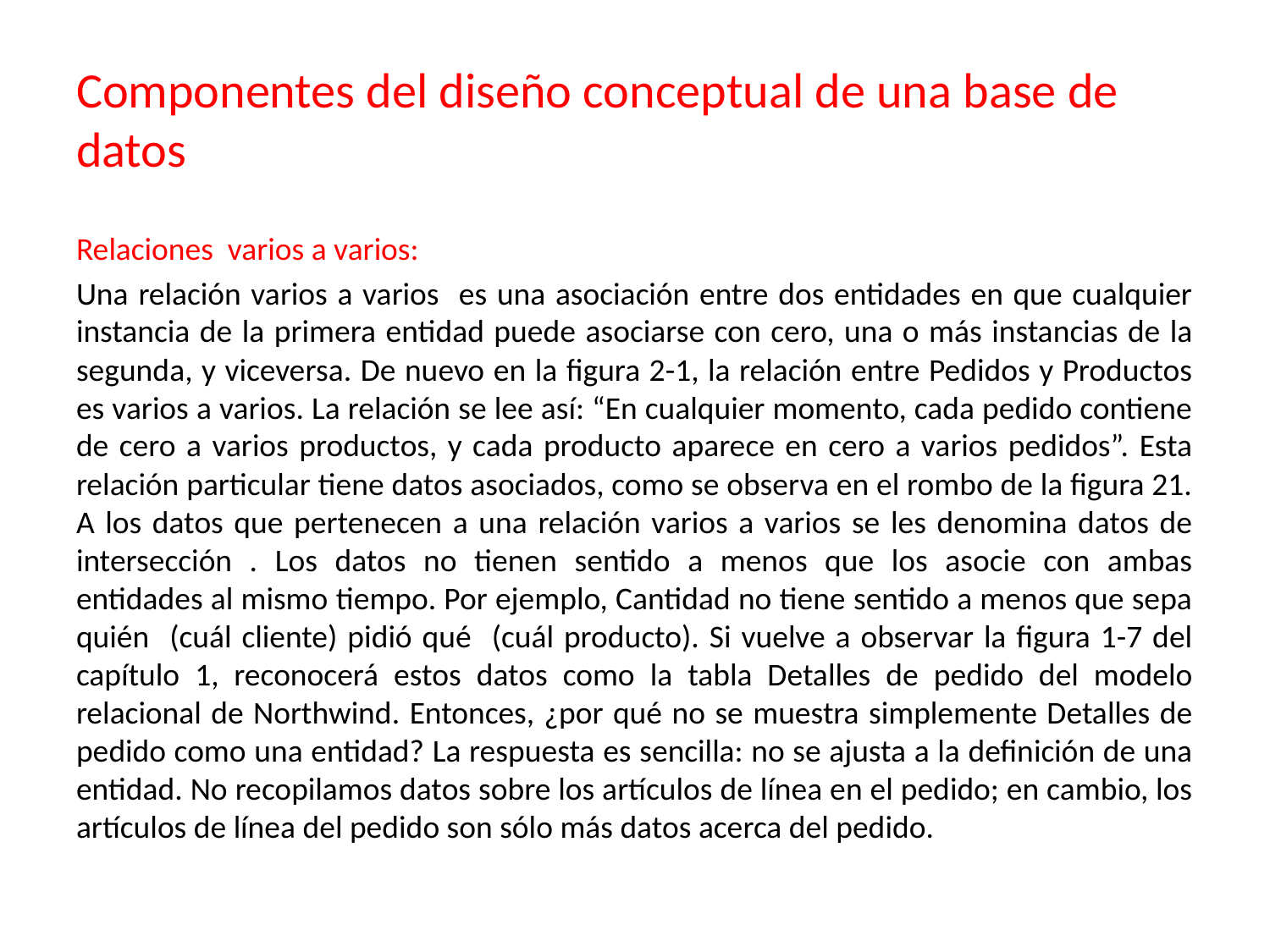

# Componentes del diseño conceptual de una base de datos
Relaciones  varios a varios:
Una relación varios a varios  es una asociación entre dos entidades en que cualquier instancia de la primera entidad puede asociarse con cero, una o más instancias de la segunda, y viceversa. De nuevo en la figura 2-1, la relación entre Pedidos y Productos es varios a varios. La relación se lee así: “En cualquier momento, cada pedido contiene de cero a varios productos, y cada producto aparece en cero a varios pedidos”. Esta relación particular tiene datos asociados, como se observa en el rombo de la figura 21. A los datos que pertenecen a una relación varios a varios se les denomina datos de intersección . Los datos no tienen sentido a menos que los asocie con ambas entidades al mismo tiempo. Por ejemplo, Cantidad no tiene sentido a menos que sepa quién  (cuál cliente) pidió qué  (cuál producto). Si vuelve a observar la figura 1-7 del capítulo 1, reconocerá estos datos como la tabla Detalles de pedido del modelo relacional de Northwind. Entonces, ¿por qué no se muestra simplemente Detalles de pedido como una entidad? La respuesta es sencilla: no se ajusta a la definición de una entidad. No recopilamos datos sobre los artículos de línea en el pedido; en cambio, los artículos de línea del pedido son sólo más datos acerca del pedido.

Figura 3: Relaciones uno a Varios